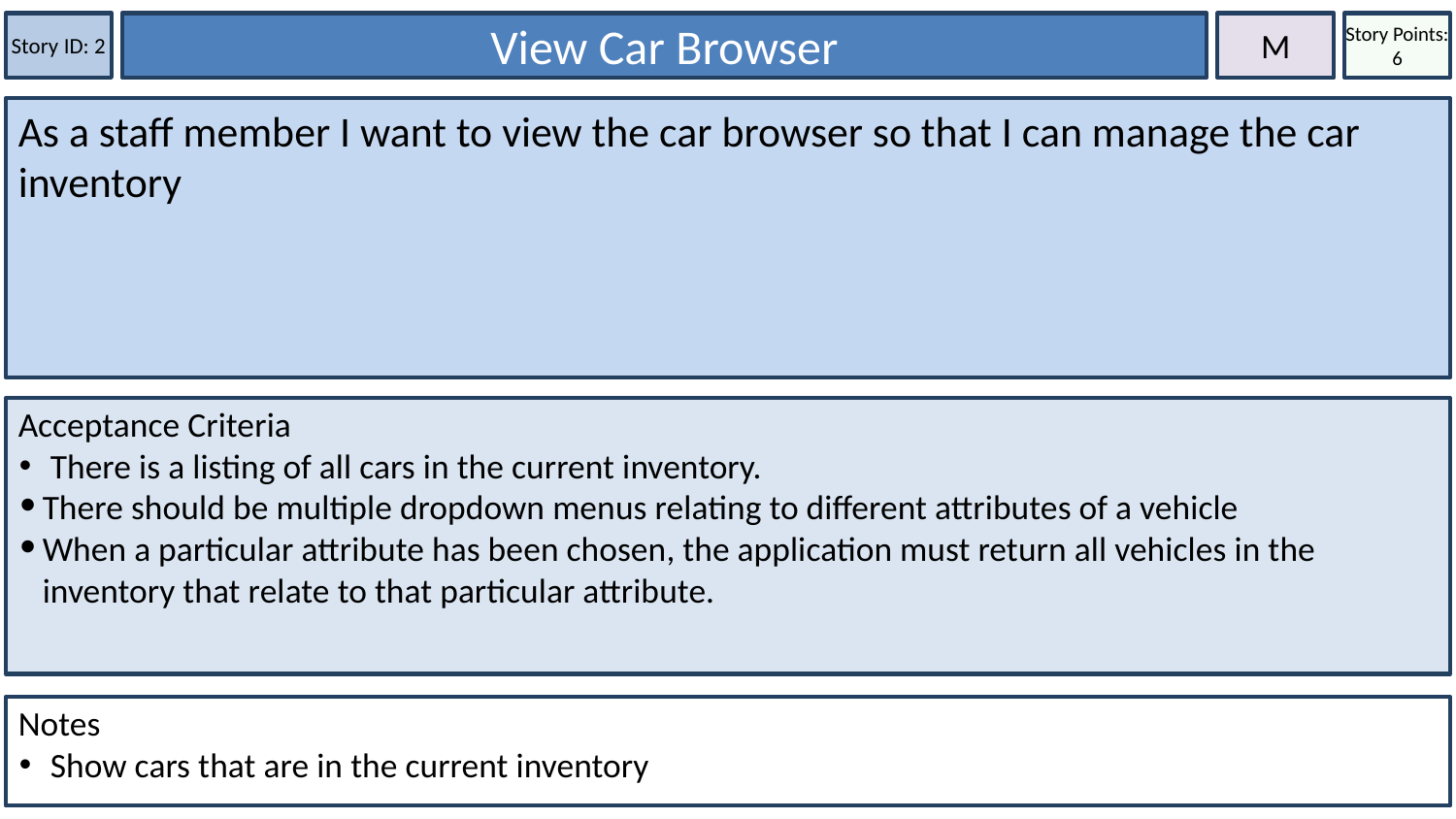

Story ID: 2
View Car Browser
M
Story Points: 6
As a staff member I want to view the car browser so that I can manage the car inventory
Acceptance Criteria
 There is a listing of all cars in the current inventory.
There should be multiple dropdown menus relating to different attributes of a vehicle
When a particular attribute has been chosen, the application must return all vehicles in the inventory that relate to that particular attribute.
Notes
 Show cars that are in the current inventory